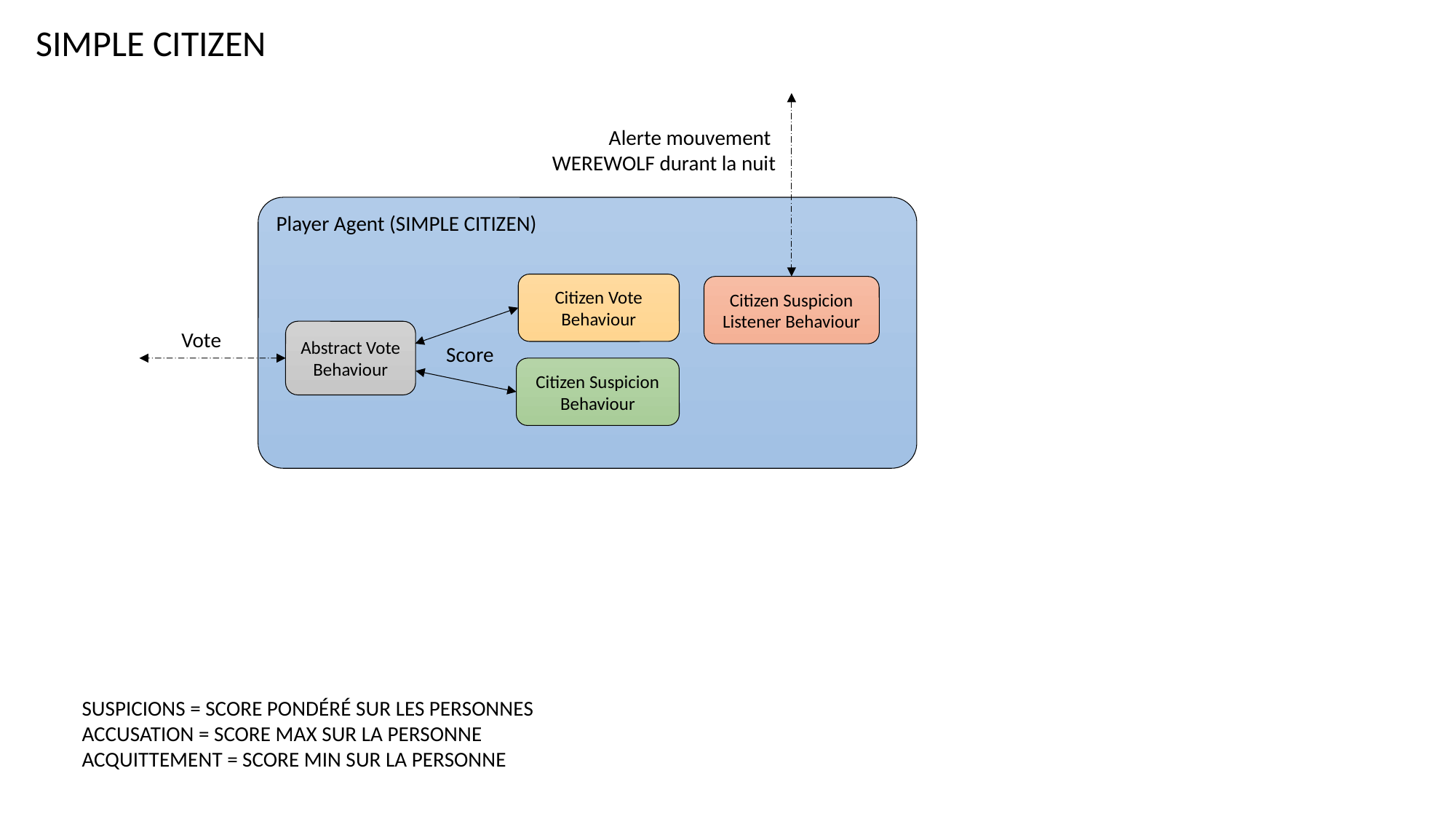

SIMPLE CITIZEN
Alerte mouvement
WEREWOLF durant la nuit

Player Agent (SIMPLE CITIZEN)
Citizen Vote Behaviour
Citizen Suspicion Listener Behaviour
Vote
Abstract Vote Behaviour
Score
Citizen Suspicion Behaviour
SUSPICIONS = SCORE PONDÉRÉ SUR LES PERSONNES
ACCUSATION = SCORE MAX SUR LA PERSONNE
ACQUITTEMENT = SCORE MIN SUR LA PERSONNE